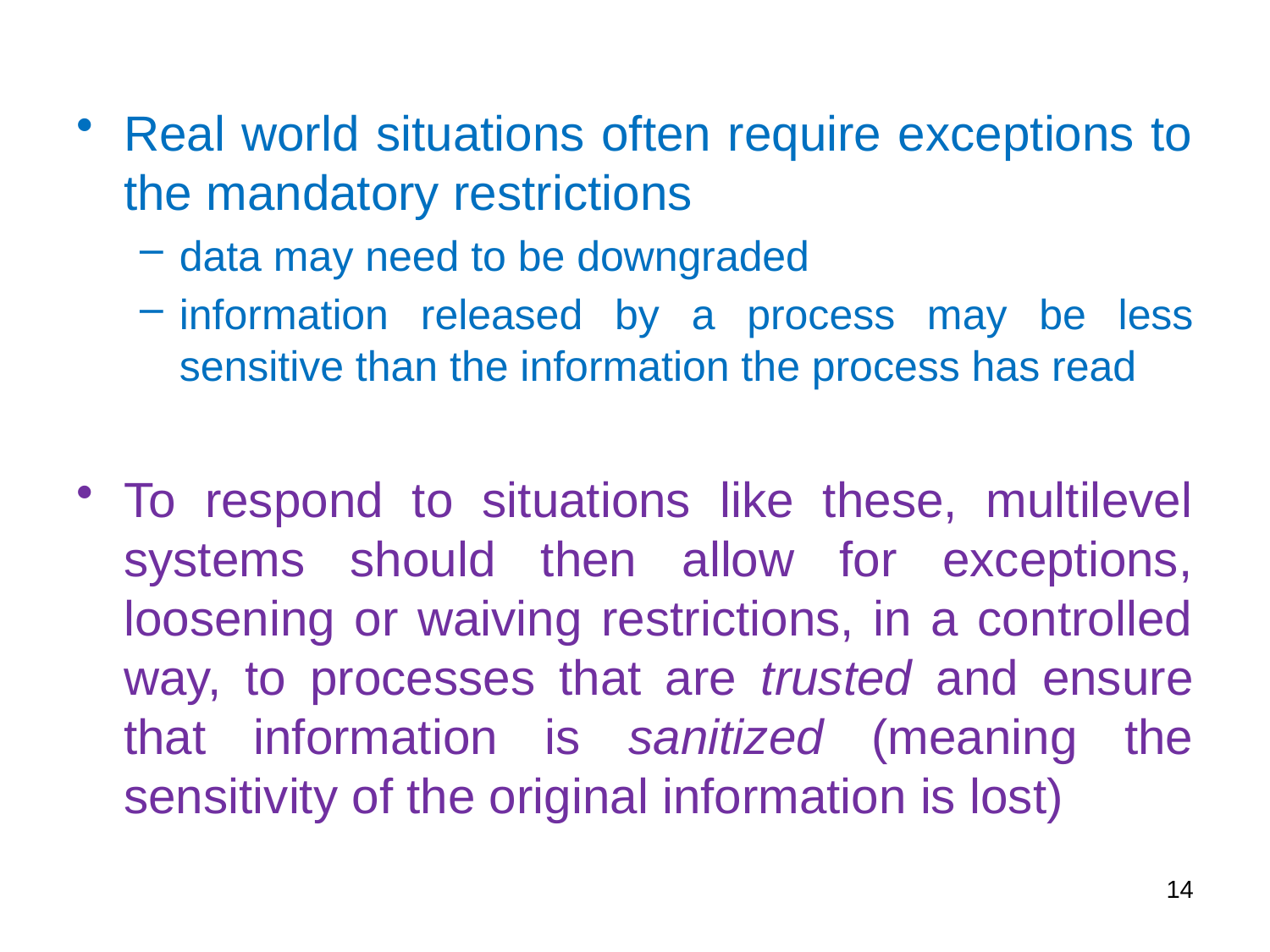

Real world situations often require exceptions to the mandatory restrictions
data may need to be downgraded
information released by a process may be less sensitive than the information the process has read

To respond to situations like these, multilevel systems should then allow for exceptions, loosening or waiving restrictions, in a controlled way, to processes that are trusted and ensure that information is sanitized (meaning the sensitivity of the original information is lost)
14